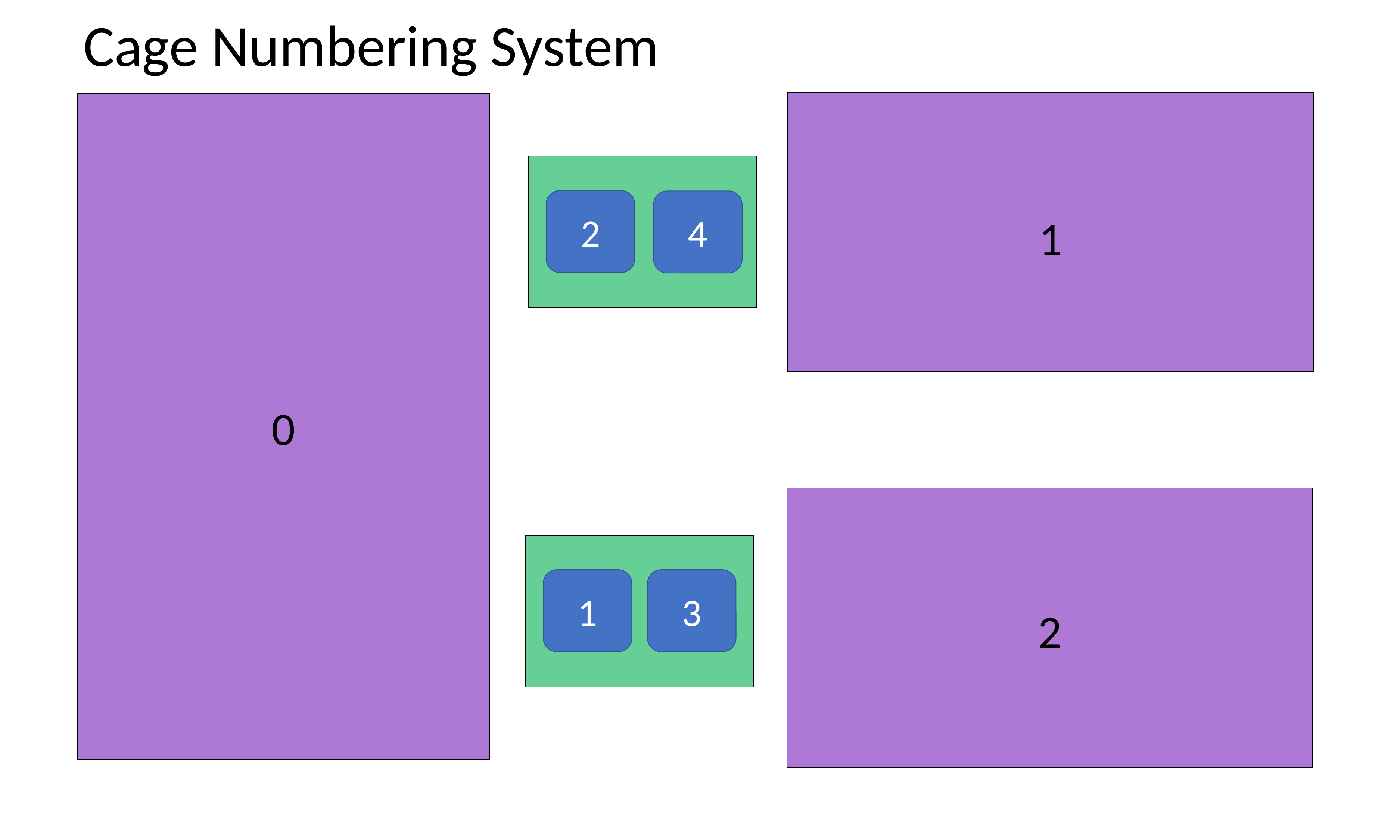

Cage Numbering System

1

0

2
4

2

1
3